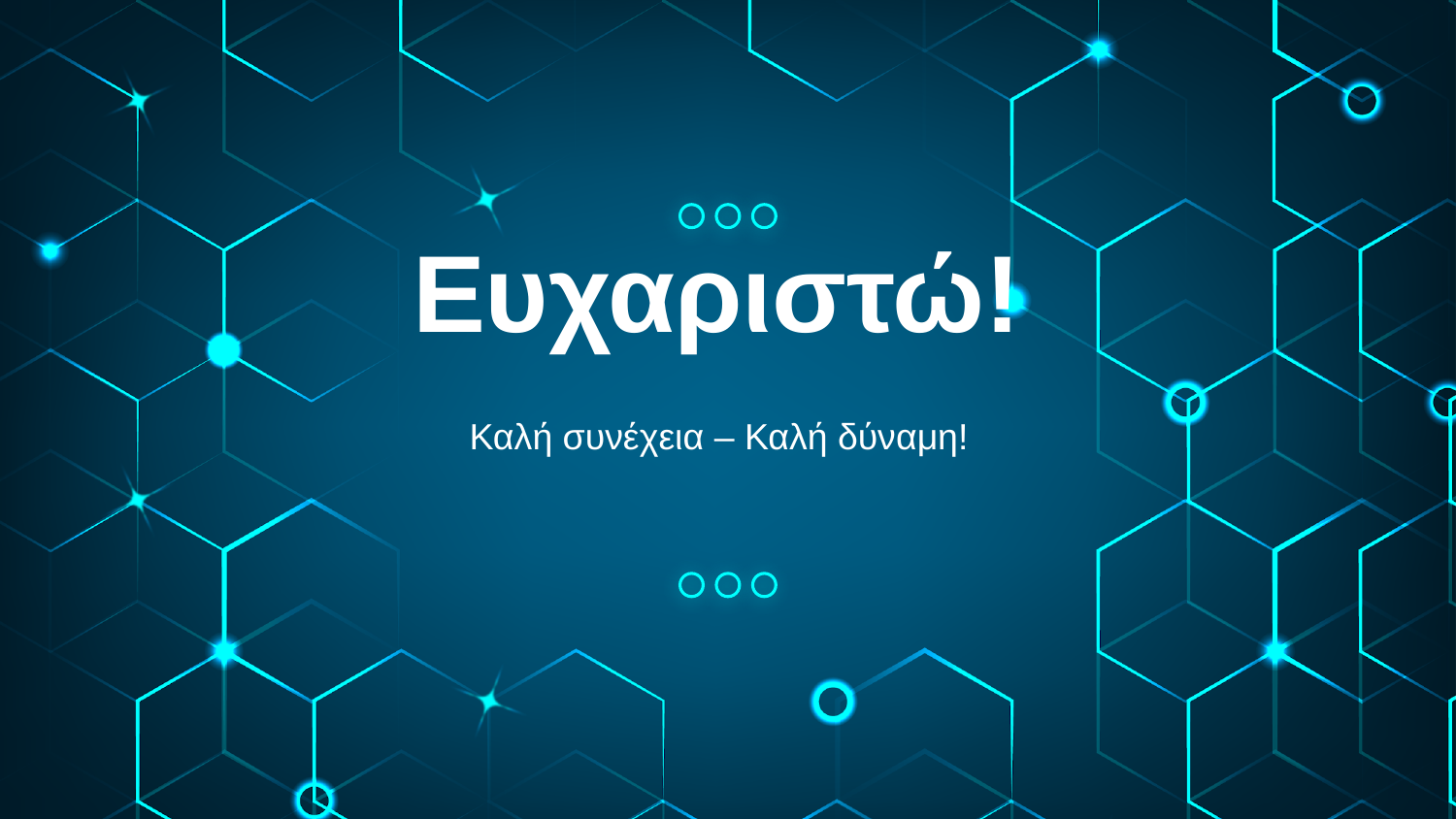

# Ευχαριστώ!

Καλή συνέχεια – Καλή δύναμη!